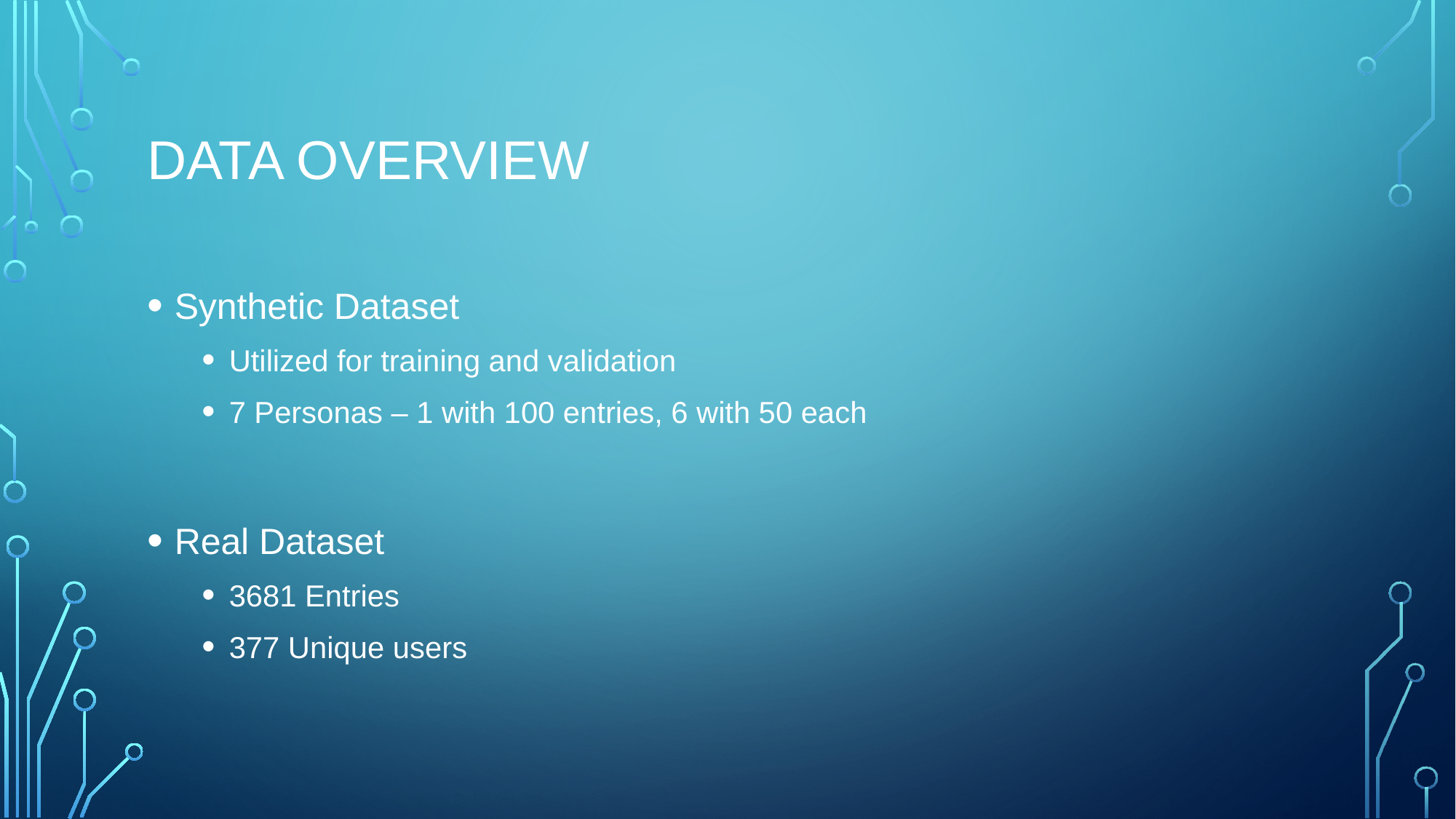

# Data Overview
Synthetic Dataset
Utilized for training and validation
7 Personas – 1 with 100 entries, 6 with 50 each

Real Dataset
3681 Entries
377 Unique users